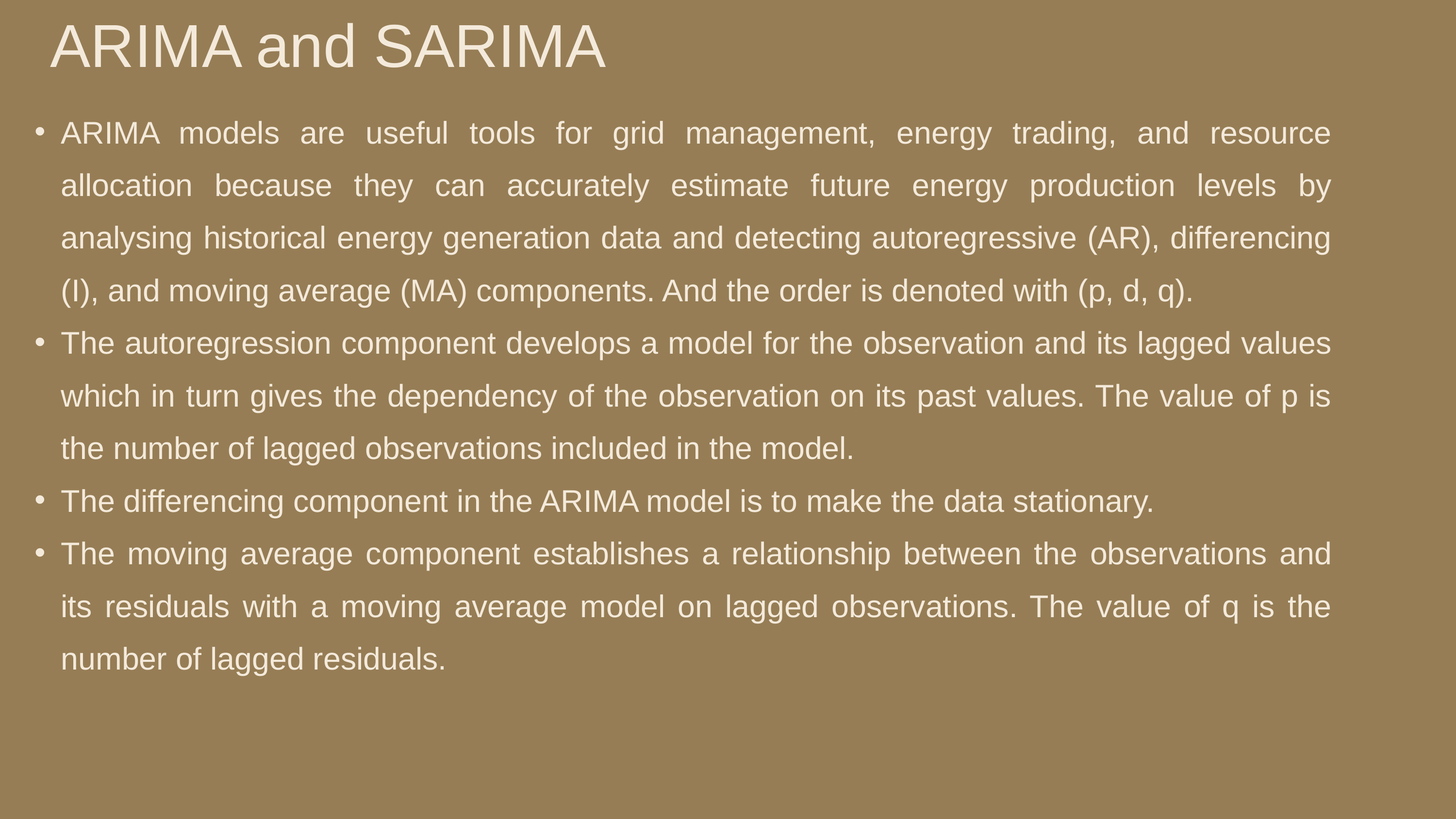

ARIMA and SARIMA
ARIMA models are useful tools for grid management, energy trading, and resource allocation because they can accurately estimate future energy production levels by analysing historical energy generation data and detecting autoregressive (AR), differencing (I), and moving average (MA) components. And the order is denoted with (p, d, q).
The autoregression component develops a model for the observation and its lagged values which in turn gives the dependency of the observation on its past values. The value of p is the number of lagged observations included in the model.
The differencing component in the ARIMA model is to make the data stationary.
The moving average component establishes a relationship between the observations and its residuals with a moving average model on lagged observations. The value of q is the number of lagged residuals.